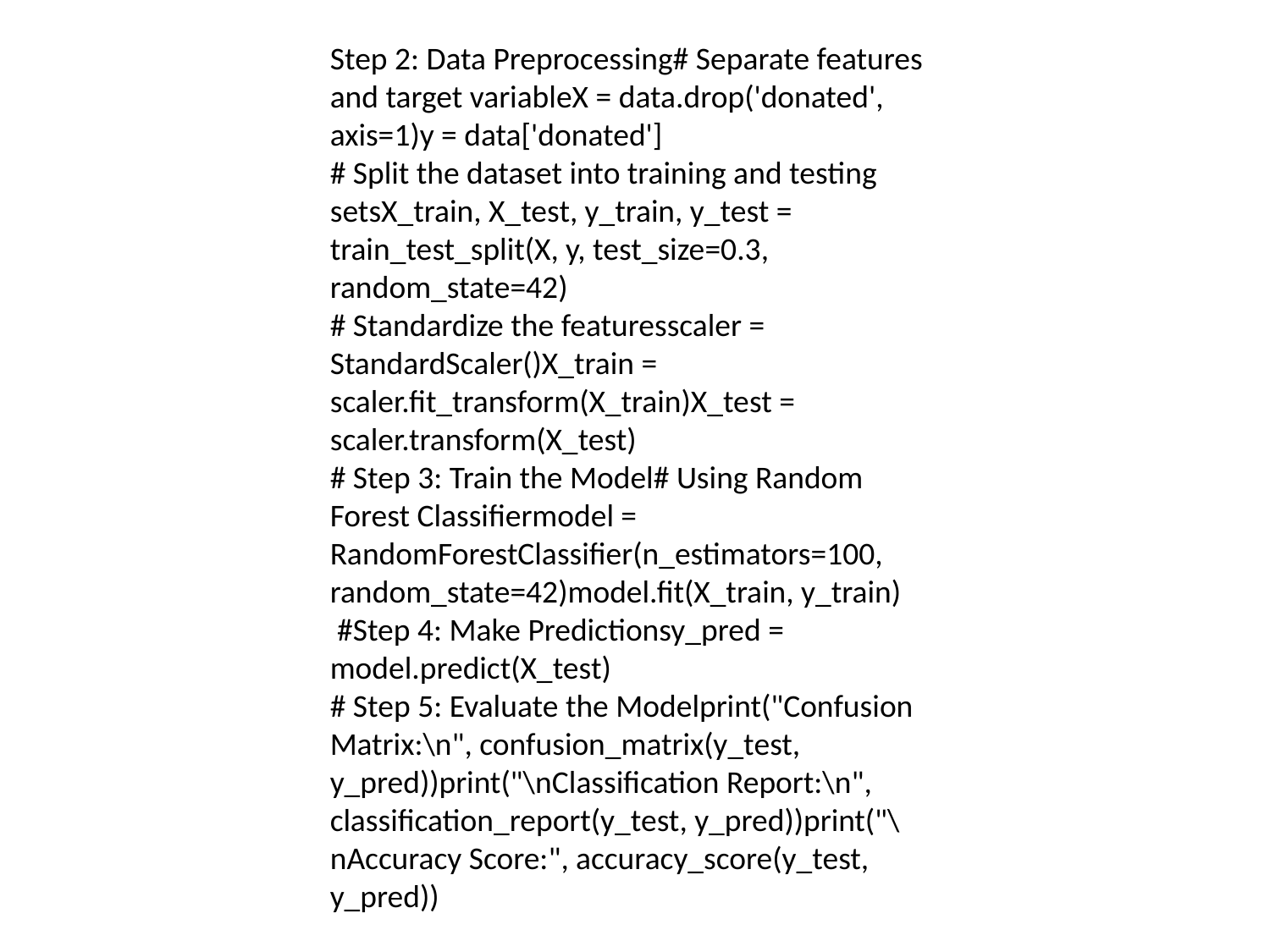

Step 2: Data Preprocessing# Separate features and target variableX = data.drop('donated', axis=1)y = data['donated']
# Split the dataset into training and testing setsX_train, X_test, y_train, y_test = train_test_split(X, y, test_size=0.3, random_state=42)
# Standardize the featuresscaler = StandardScaler()X_train = scaler.fit_transform(X_train)X_test = scaler.transform(X_test)
# Step 3: Train the Model# Using Random Forest Classifiermodel = RandomForestClassifier(n_estimators=100, random_state=42)model.fit(X_train, y_train)
 #Step 4: Make Predictionsy_pred = model.predict(X_test)
# Step 5: Evaluate the Modelprint("Confusion Matrix:\n", confusion_matrix(y_test, y_pred))print("\nClassification Report:\n", classification_report(y_test, y_pred))print("\nAccuracy Score:", accuracy_score(y_test, y_pred))